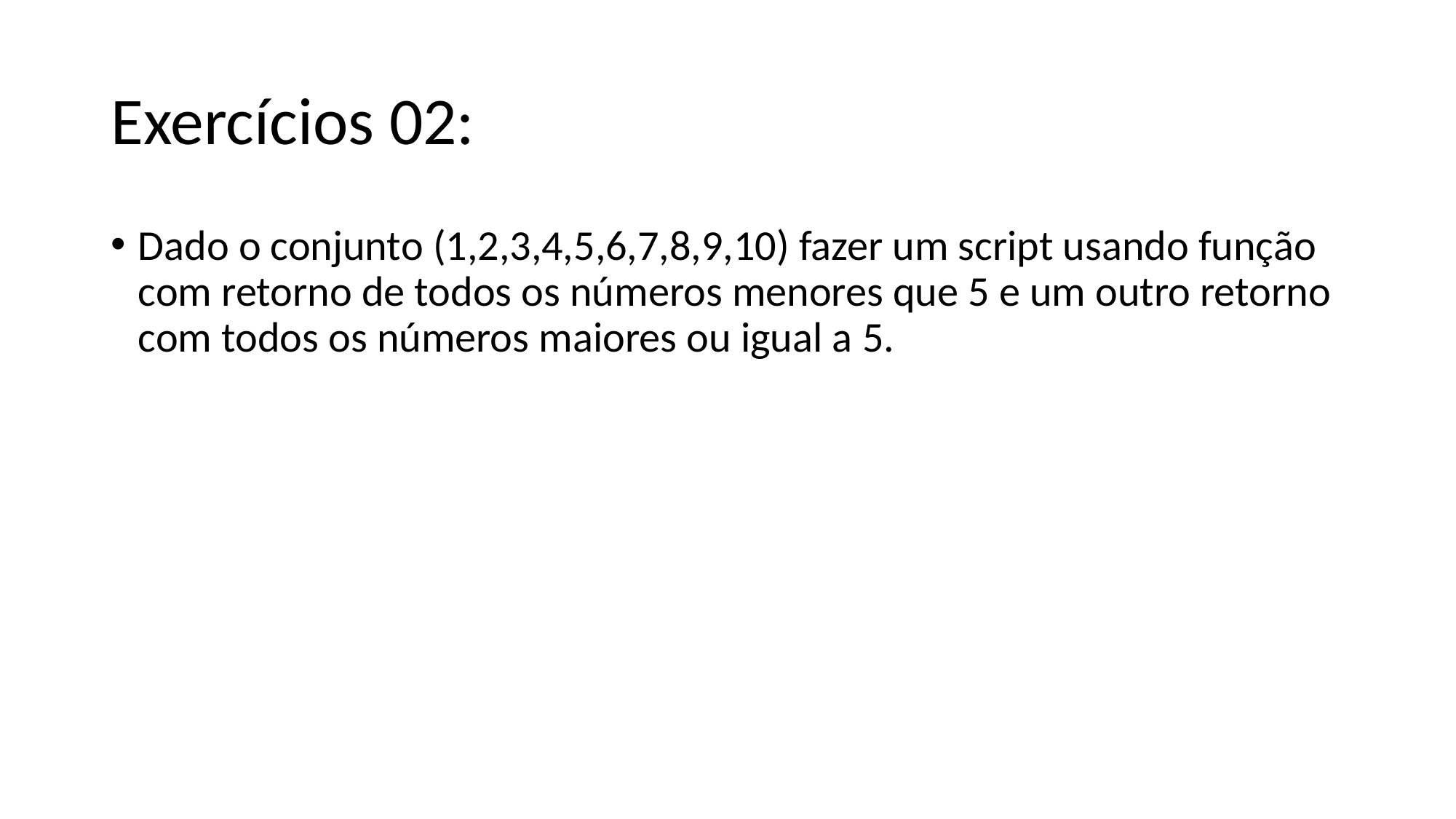

# Exercícios 02:
Dado o conjunto (1,2,3,4,5,6,7,8,9,10) fazer um script usando função com retorno de todos os números menores que 5 e um outro retorno com todos os números maiores ou igual a 5.